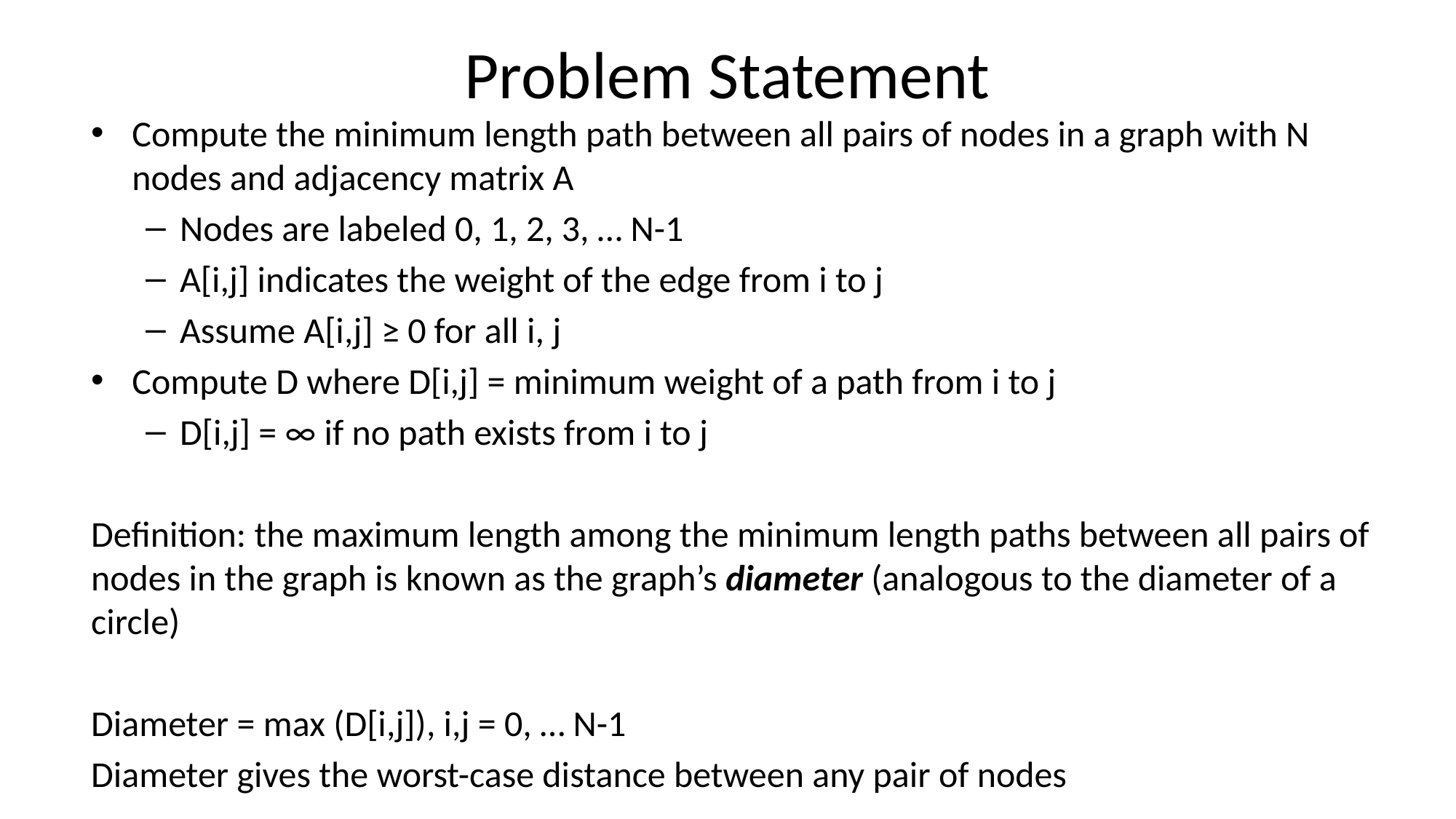

# Problem Statement
Compute the minimum length path between all pairs of nodes in a graph with N nodes and adjacency matrix A
Nodes are labeled 0, 1, 2, 3, … N-1
A[i,j] indicates the weight of the edge from i to j
Assume A[i,j] ≥ 0 for all i, j
Compute D where D[i,j] = minimum weight of a path from i to j
D[i,j] = ∞ if no path exists from i to j

Definition: the maximum length among the minimum length paths between all pairs of nodes in the graph is known as the graph’s diameter (analogous to the diameter of a circle)

Diameter = max (D[i,j]), i,j = 0, … N-1
Diameter gives the worst-case distance between any pair of nodes